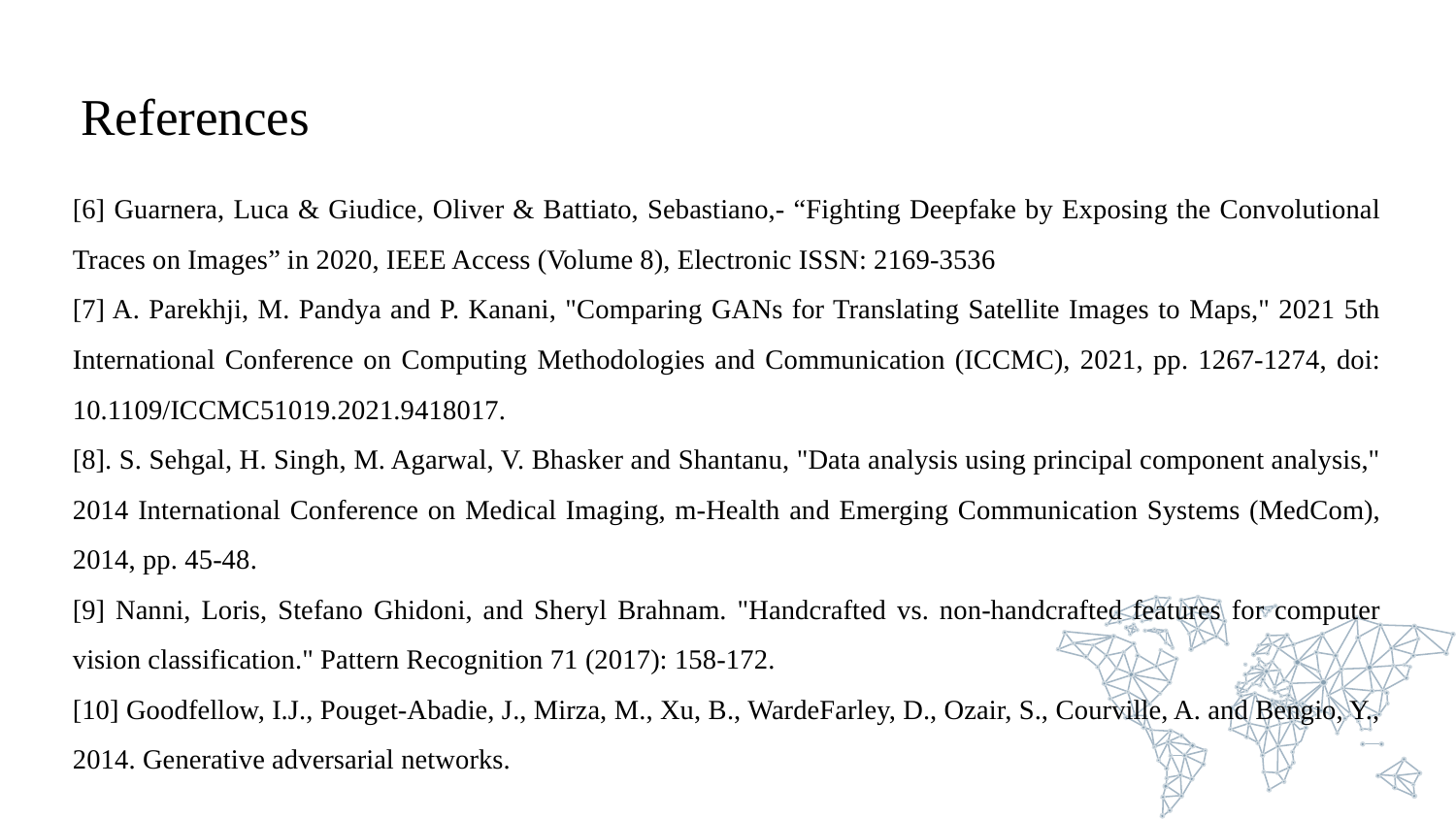

# References
[6] Guarnera, Luca & Giudice, Oliver & Battiato, Sebastiano,- “Fighting Deepfake by Exposing the Convolutional Traces on Images” in 2020, IEEE Access (Volume 8), Electronic ISSN: 2169-3536
[7] A. Parekhji, M. Pandya and P. Kanani, "Comparing GANs for Translating Satellite Images to Maps," 2021 5th International Conference on Computing Methodologies and Communication (ICCMC), 2021, pp. 1267-1274, doi: 10.1109/ICCMC51019.2021.9418017.
[8]. S. Sehgal, H. Singh, M. Agarwal, V. Bhasker and Shantanu, "Data analysis using principal component analysis," 2014 International Conference on Medical Imaging, m-Health and Emerging Communication Systems (MedCom), 2014, pp. 45-48.
[9] Nanni, Loris, Stefano Ghidoni, and Sheryl Brahnam. "Handcrafted vs. non-handcrafted features for computer vision classification." Pattern Recognition 71 (2017): 158-172.
[10] Goodfellow, I.J., Pouget-Abadie, J., Mirza, M., Xu, B., WardeFarley, D., Ozair, S., Courville, A. and Bengio, Y., 2014. Generative adversarial networks.